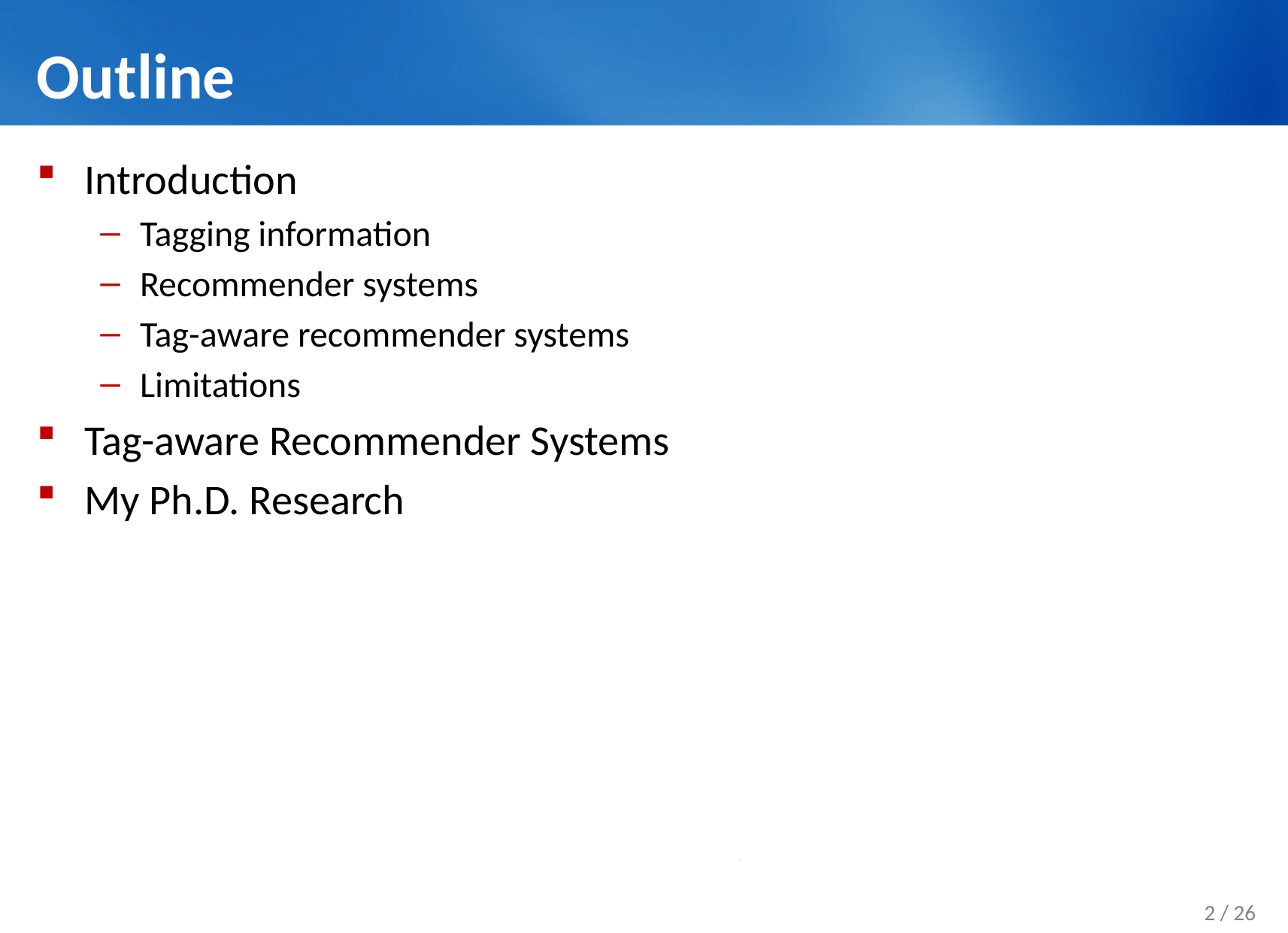

# Outline
Introduction
Tagging information
Recommender systems
Tag-aware recommender systems
Limitations
Tag-aware Recommender Systems
My Ph.D. Research
2 / 26